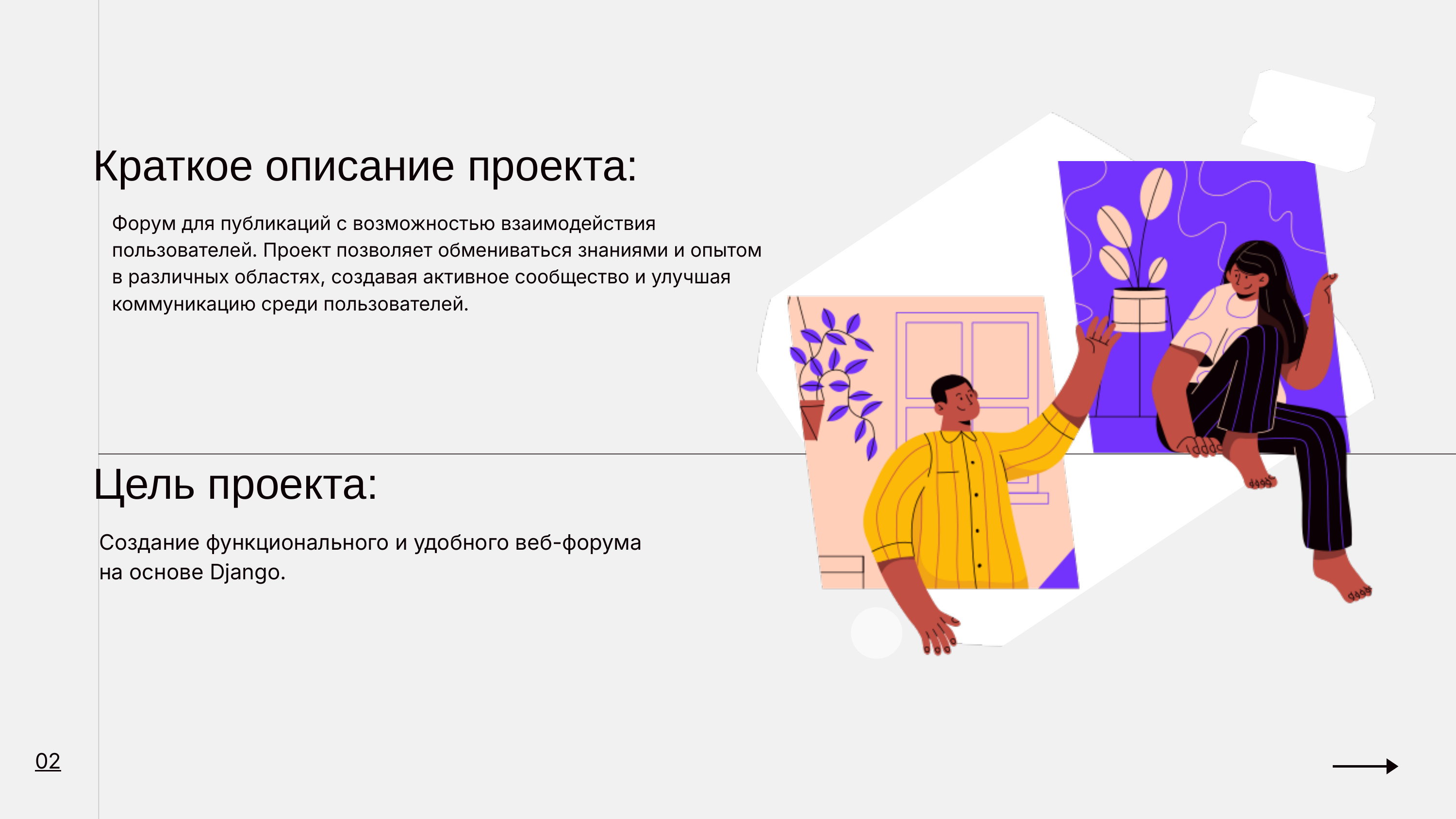

Краткое описание проекта:

Форум для публикаций с возможностью взаимодействия пользователей. Проект позволяет обмениваться знаниями и опытом в различных областях, создавая активное сообщество и улучшая коммуникацию среди пользователей.
Цель проекта:

Создание функционального и удобного веб-форума на основе Django.

02